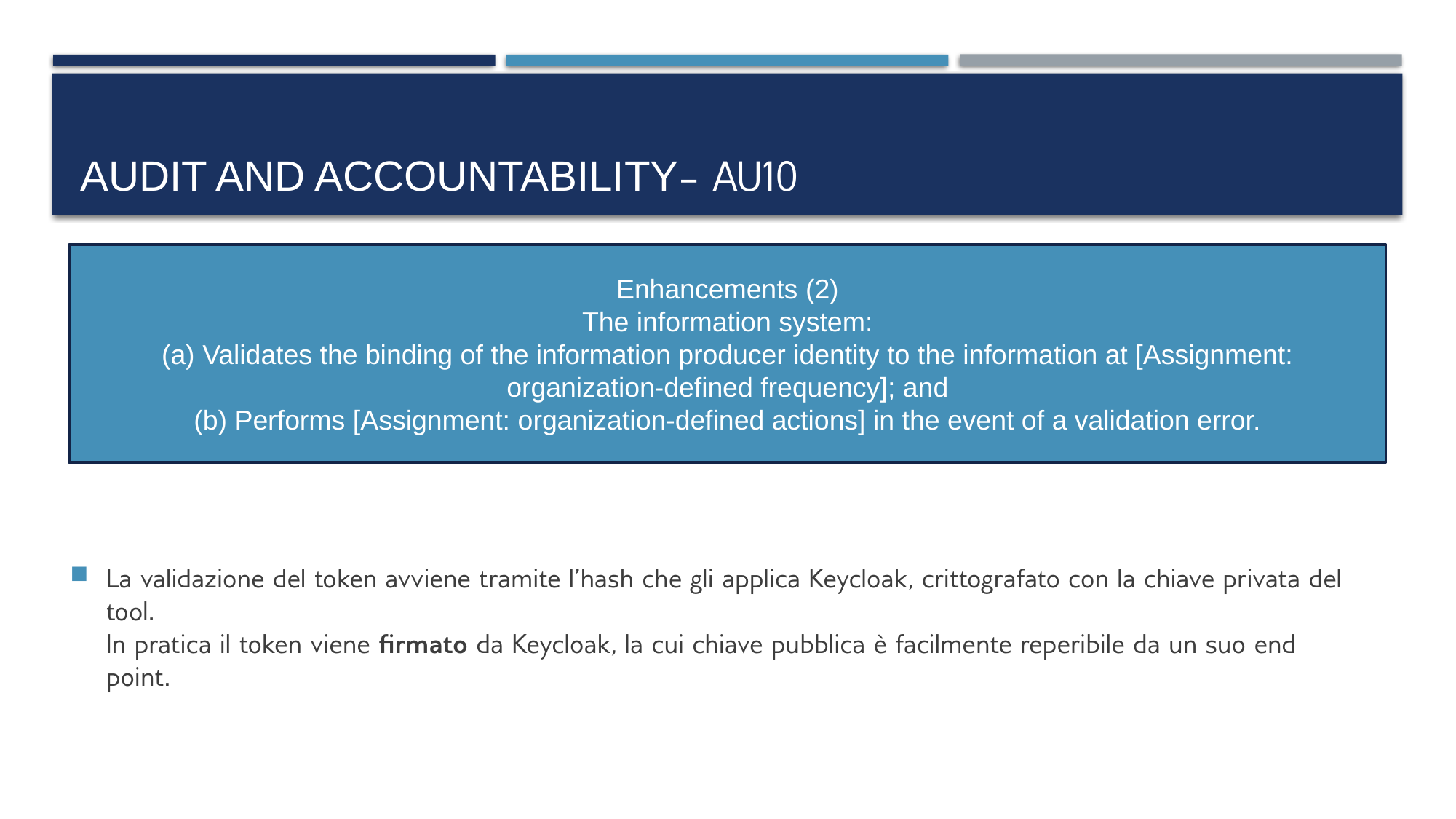

# AUDIT AND ACCOUNTABILITY– aU10
Enhancements (2)
The information system:
(a) Validates the binding of the information producer identity to the information at [Assignment:
organization-defined frequency]; and
(b) Performs [Assignment: organization-defined actions] in the event of a validation error.
La validazione del token avviene tramite l’hash che gli applica Keycloak, crittografato con la chiave privata del tool.
In pratica il token viene firmato da Keycloak, la cui chiave pubblica è facilmente reperibile da un suo end point.